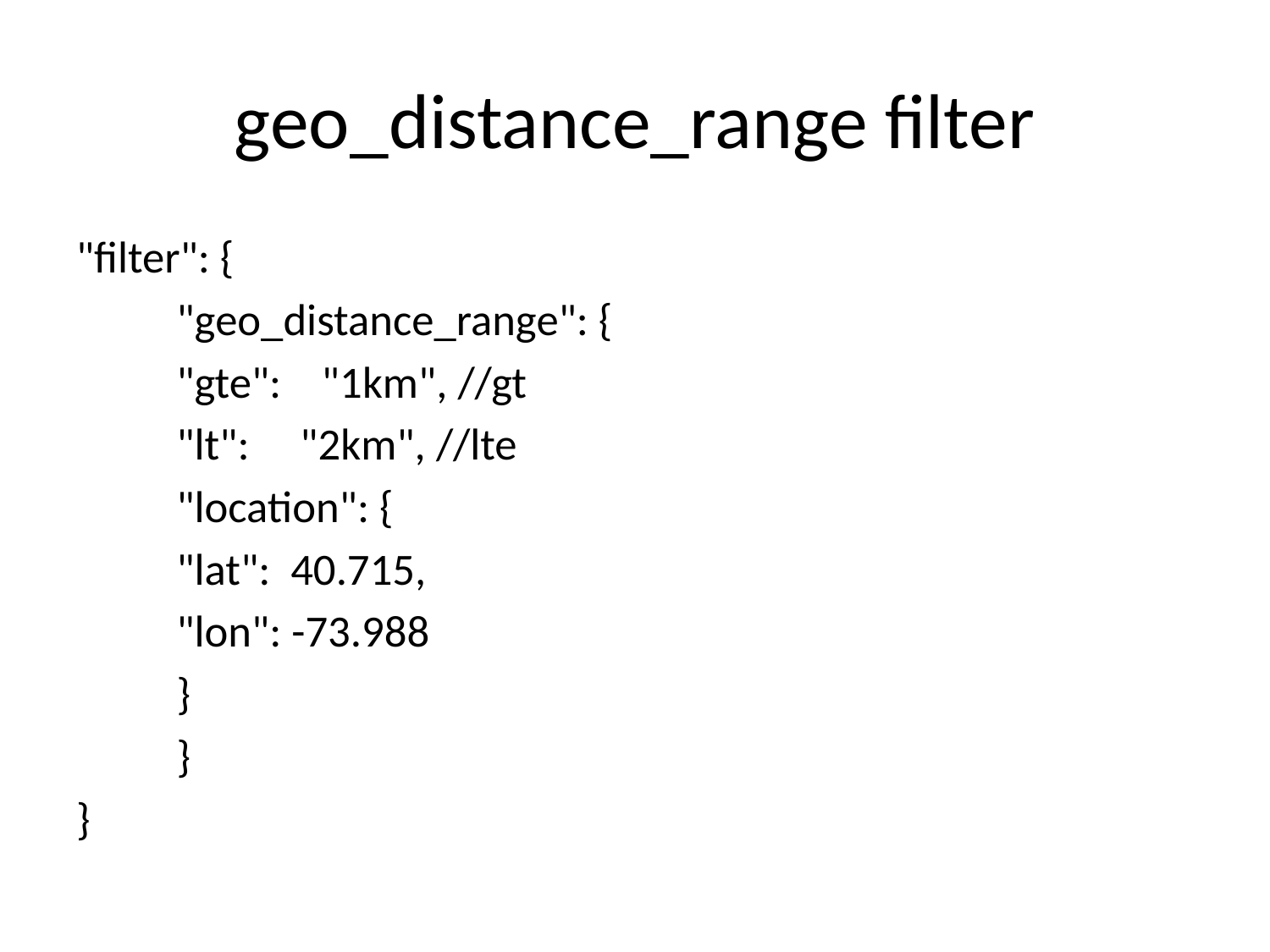

# geo_distance_range filter
"filter": {
	"geo_distance_range": {
		"gte":    "1km", //gt
		"lt":     "2km", //lte
		"location": {
			"lat":  40.715,
			"lon": -73.988
		}
	}
}